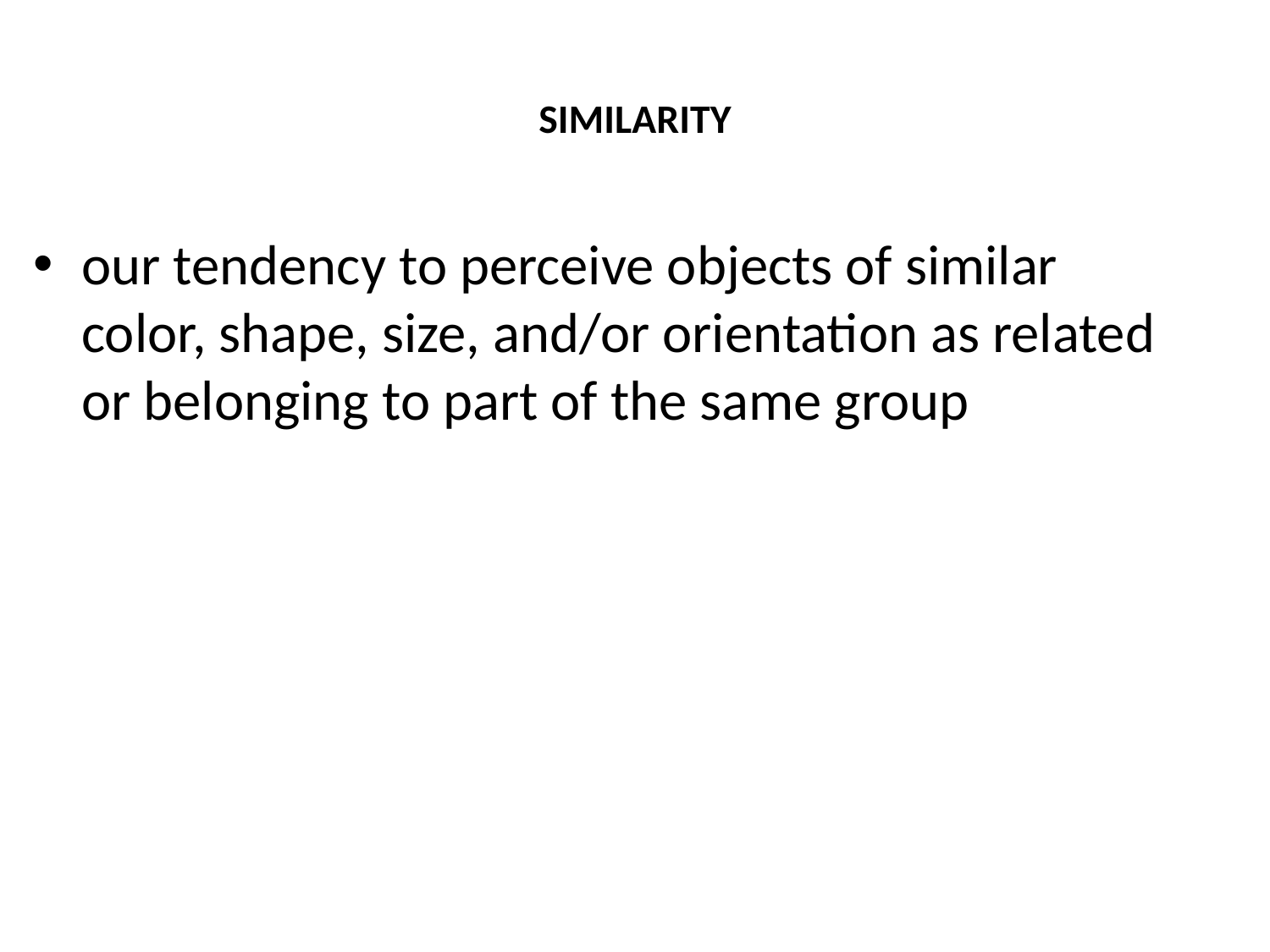

# SIMILARITY
our tendency to perceive objects of similar color, shape, size, and/or orientation as related or belonging to part of the same group